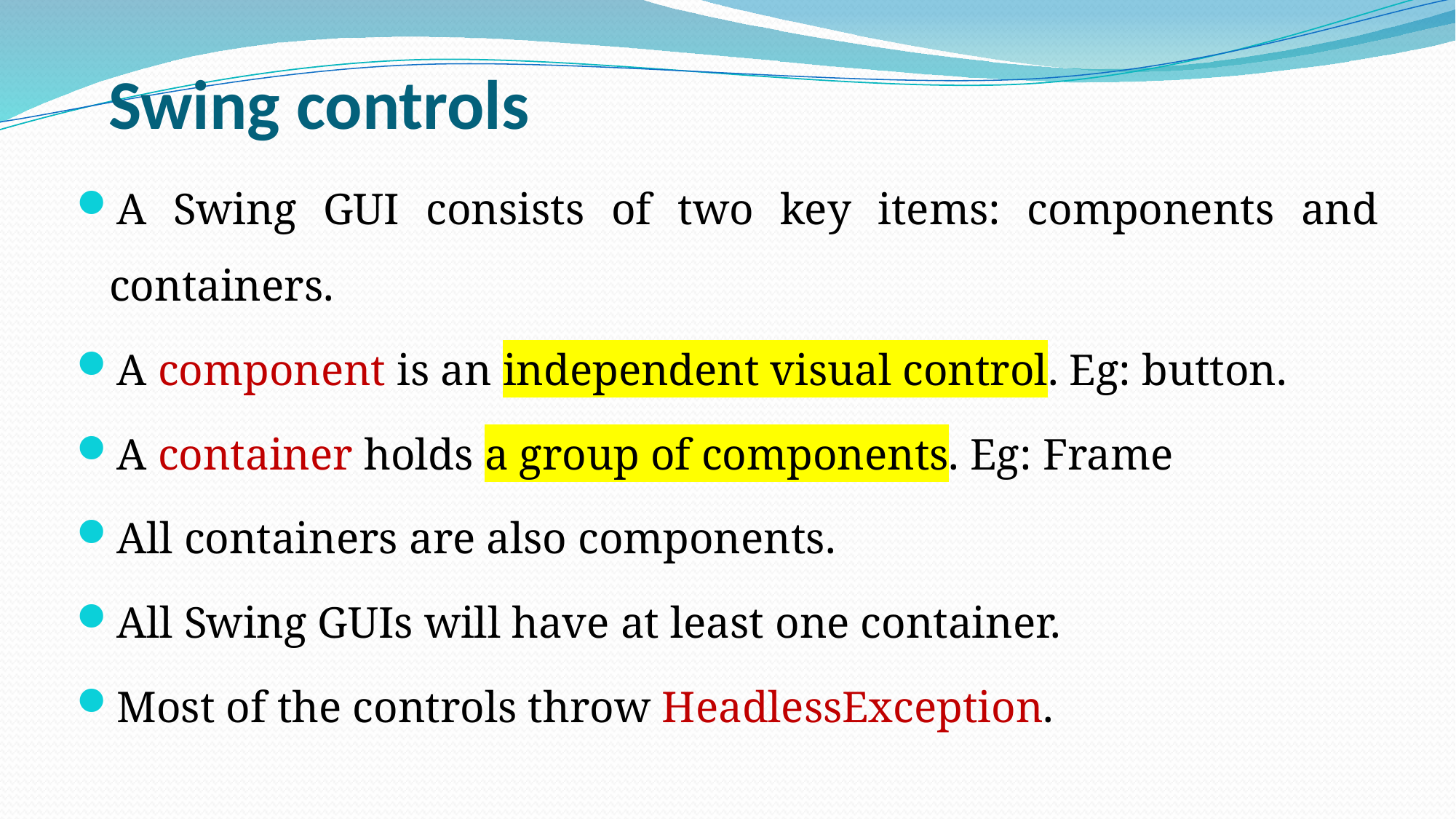

Swing controls
A Swing GUI consists of two key items: components and containers.
A component is an independent visual control. Eg: button.
A container holds a group of components. Eg: Frame
All containers are also components.
All Swing GUIs will have at least one container.
Most of the controls throw HeadlessException.